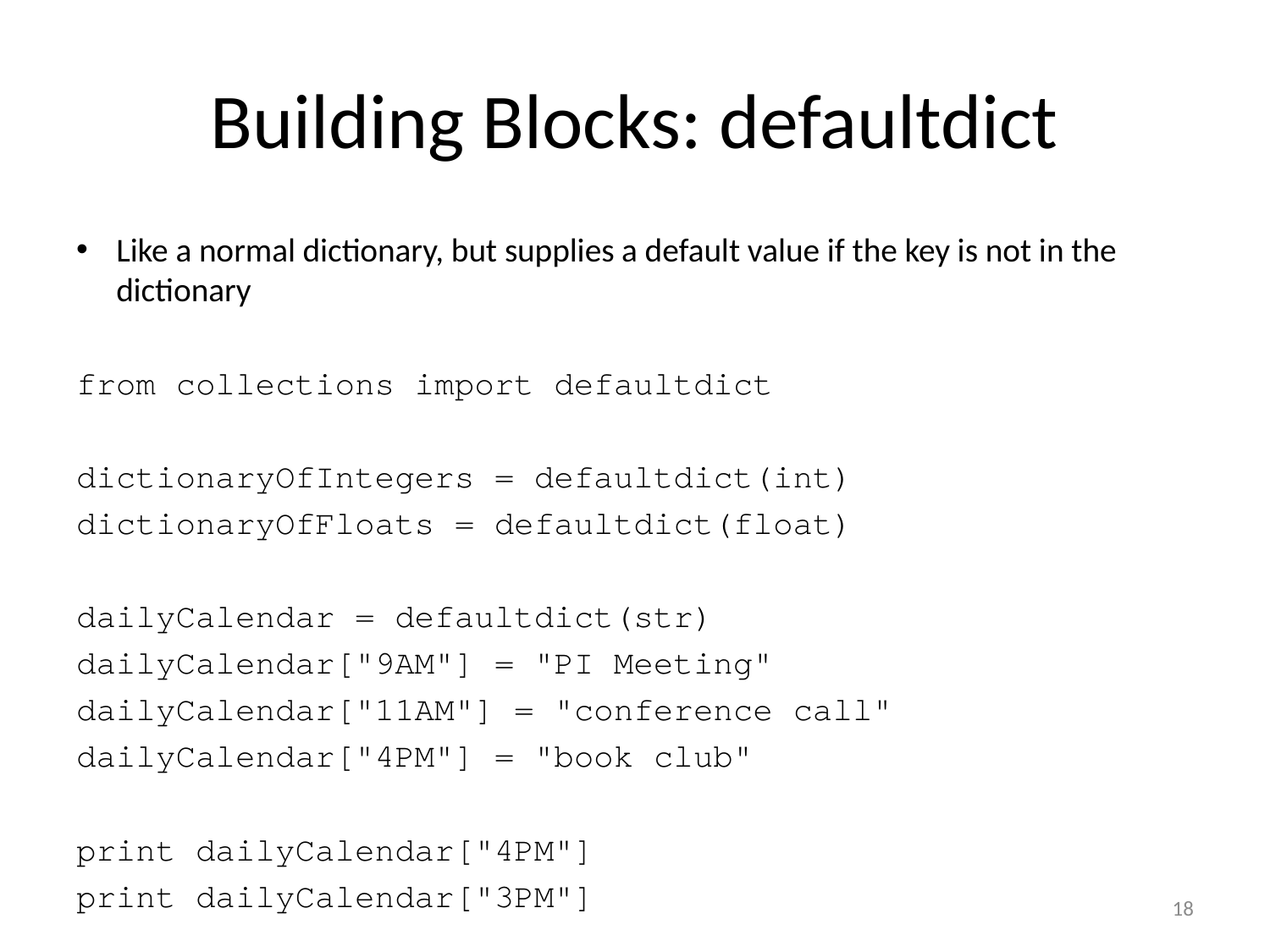

# Building Blocks: defaultdict
Like a normal dictionary, but supplies a default value if the key is not in the dictionary

from collections import defaultdict

dictionaryOfIntegers = defaultdict(int)
dictionaryOfFloats = defaultdict(float)

dailyCalendar = defaultdict(str)
dailyCalendar["9AM"] = "PI Meeting"
dailyCalendar["11AM"] = "conference call"
dailyCalendar["4PM"] = "book club"

print dailyCalendar["4PM"]
print dailyCalendar["3PM"]

18